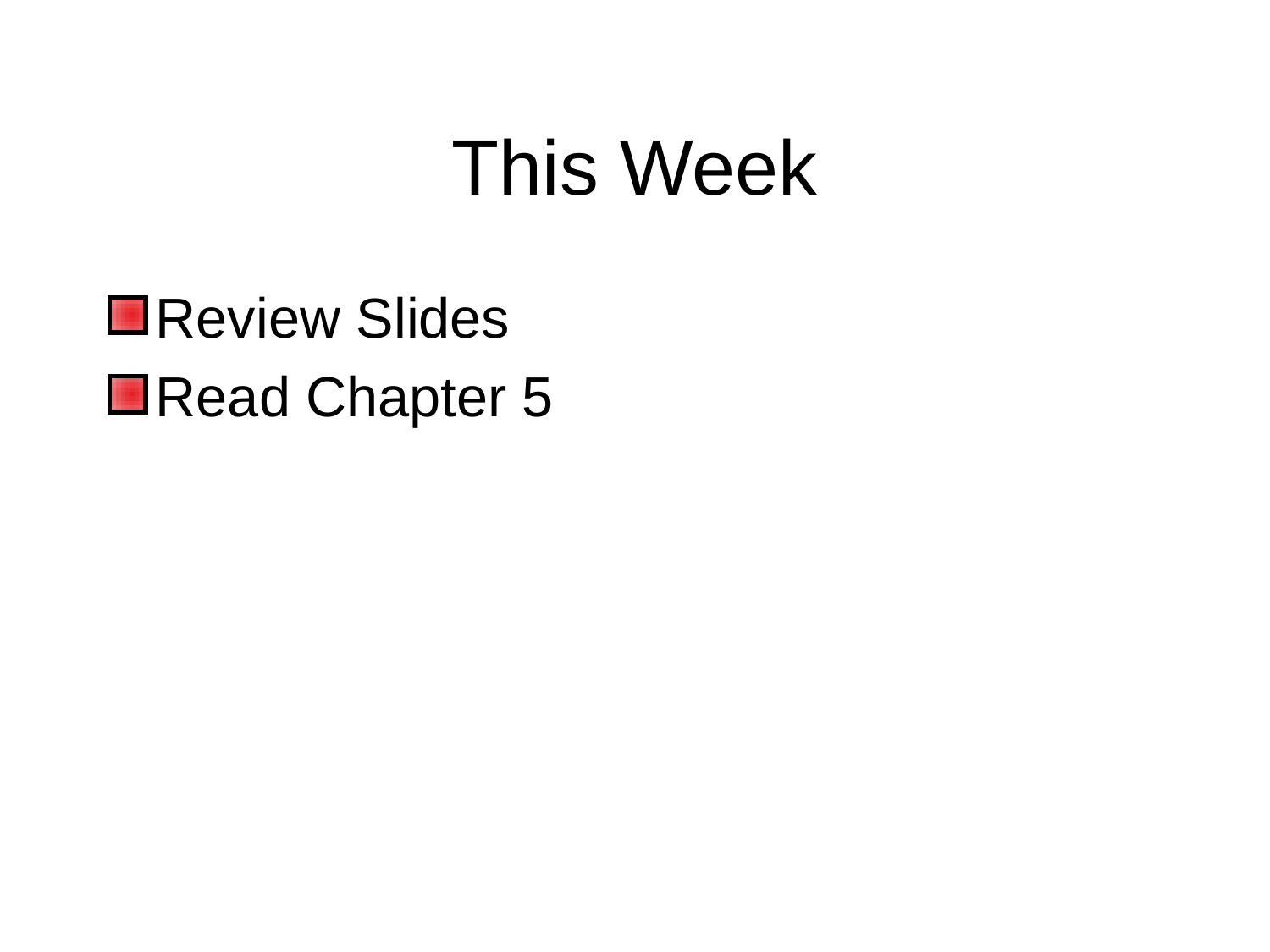

# This Week
Review Slides
Read Chapter 5